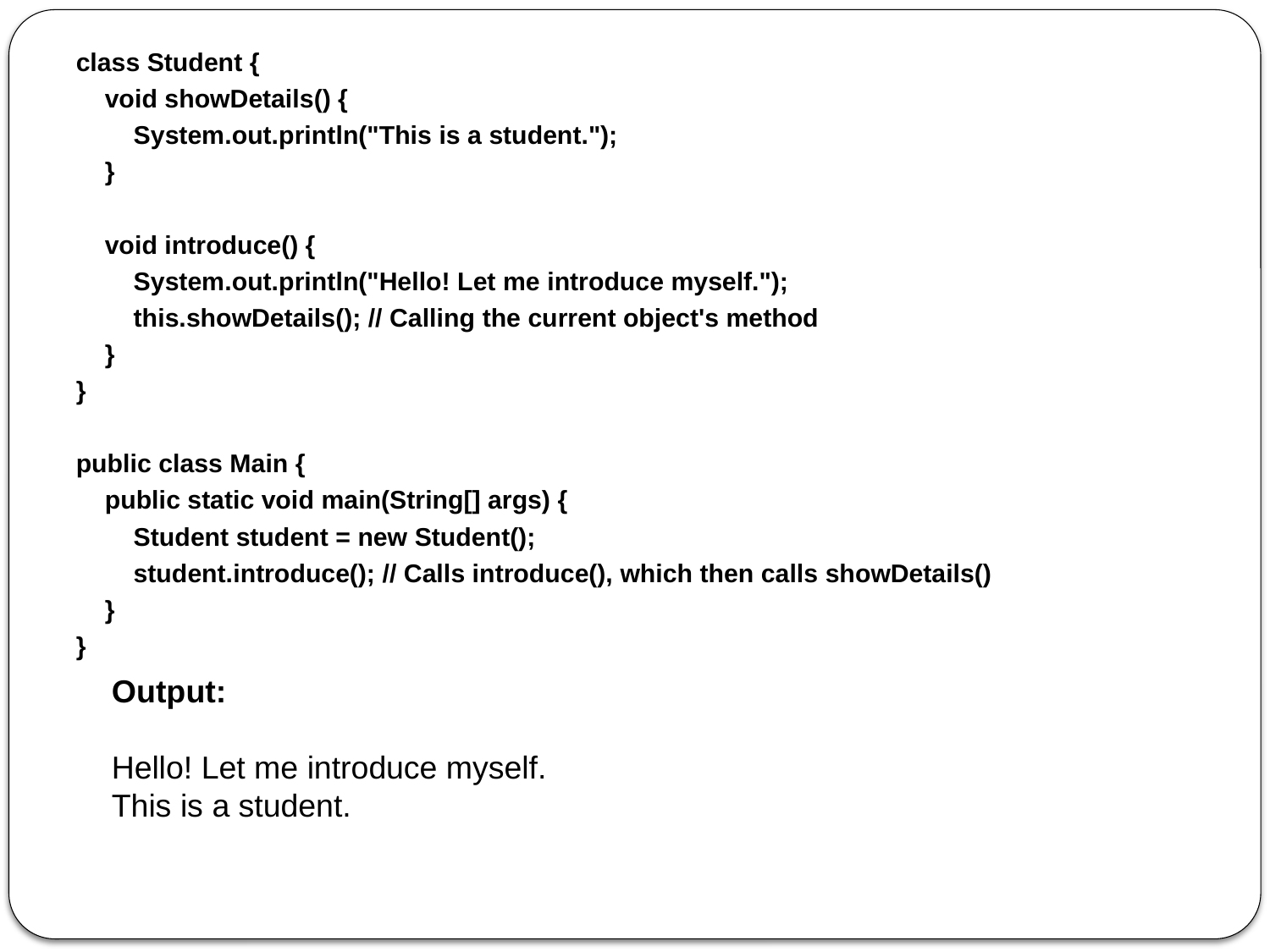

class Student {
    void showDetails() {
        System.out.println("This is a student.");
    }

    void introduce() {
        System.out.println("Hello! Let me introduce myself.");
        this.showDetails(); // Calling the current object's method
    }
}

public class Main {
    public static void main(String[] args) {
        Student student = new Student();
        student.introduce(); // Calls introduce(), which then calls showDetails()
    }
}

Output:

Hello! Let me introduce myself.
This is a student.